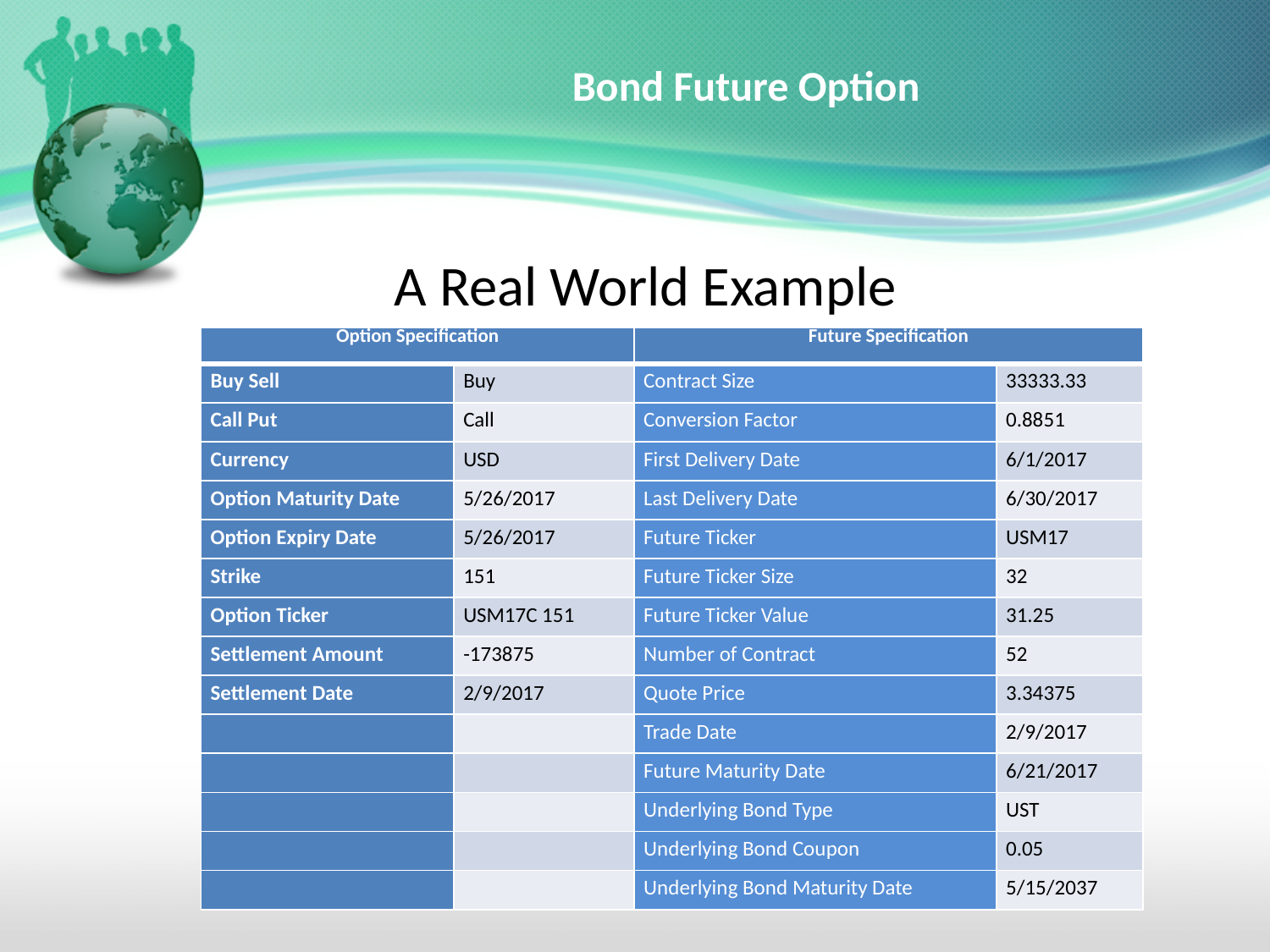

# Bond Future Option
A Real World Example
| Option Specification |  | Future Specification |  |
| --- | --- | --- | --- |
| Buy Sell | Buy | Contract Size | 33333.33 |
| Call Put | Call | Conversion Factor | 0.8851 |
| Currency | USD | First Delivery Date | 6/1/2017 |
| Option Maturity Date | 5/26/2017 | Last Delivery Date | 6/30/2017 |
| Option Expiry Date | 5/26/2017 | Future Ticker | USM17 |
| Strike | 151 | Future Ticker Size | 32 |
| Option Ticker | USM17C 151 | Future Ticker Value | 31.25 |
| Settlement Amount | -173875 | Number of Contract | 52 |
| Settlement Date | 2/9/2017 | Quote Price | 3.34375 |
|  |  | Trade Date | 2/9/2017 |
|  |  | Future Maturity Date | 6/21/2017 |
|  |  | Underlying Bond Type | UST |
|  |  | Underlying Bond Coupon | 0.05 |
|  |  | Underlying Bond Maturity Date | 5/15/2037 |